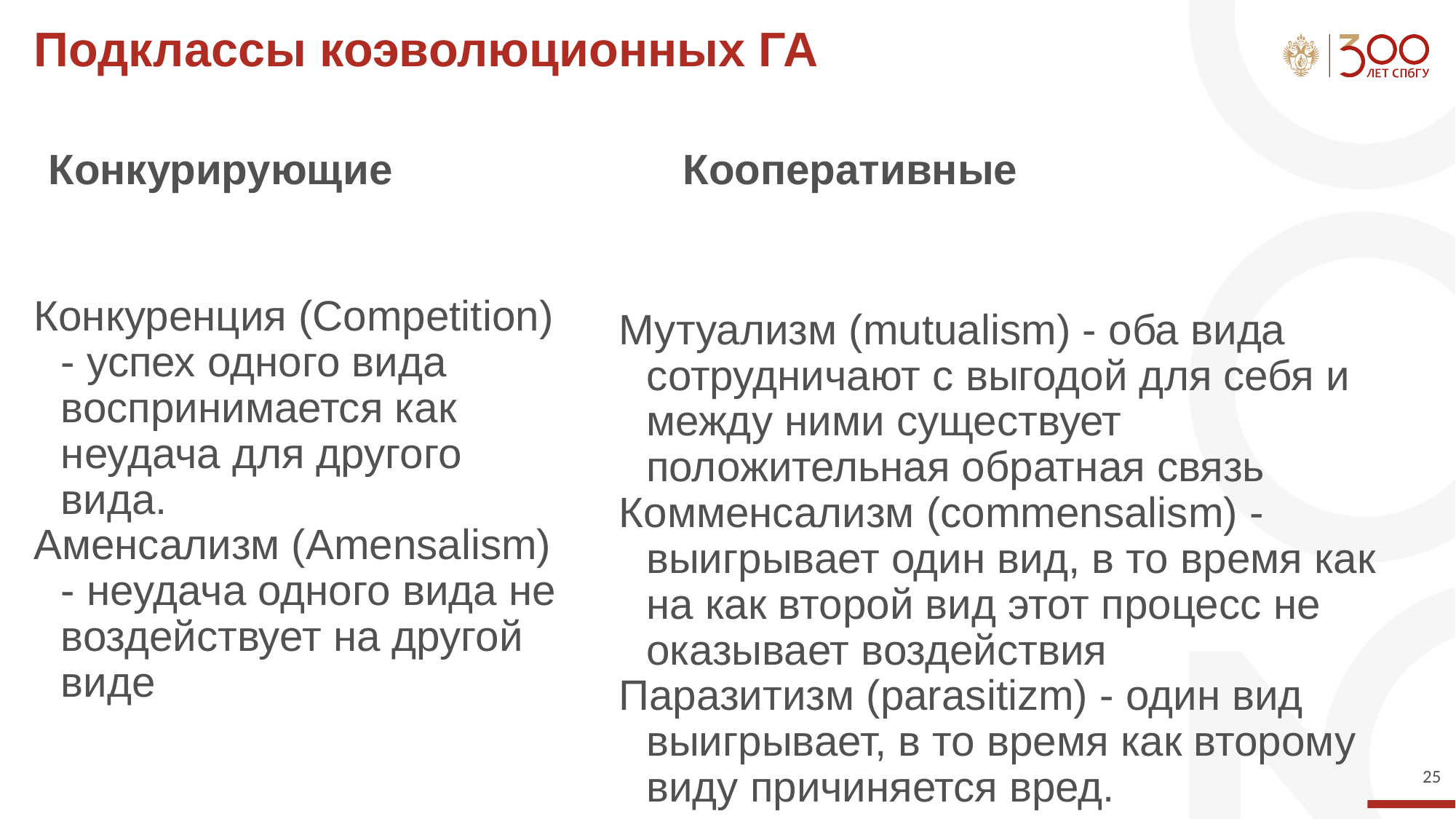

# Подклассы коэволюционных ГА
Конкурирующие
Кооперативные
Конкуренция (Competition) - успех одного вида воспринимается как неудача для другого вида.
Аменсализм (Amensalism) - неудача одного вида не воздействует на другой виде
Мутуализм (mutualism) - оба вида сотрудничают с выгодой для себя и между ними существует положительная обратная связь
Комменсализм (commensalism) - выигрывает один вид, в то время как на как второй вид этот процесс не оказывает воздействия
Паразитизм (parasitizm) - один вид выигрывает, в то время как второму виду причиняется вред.
25